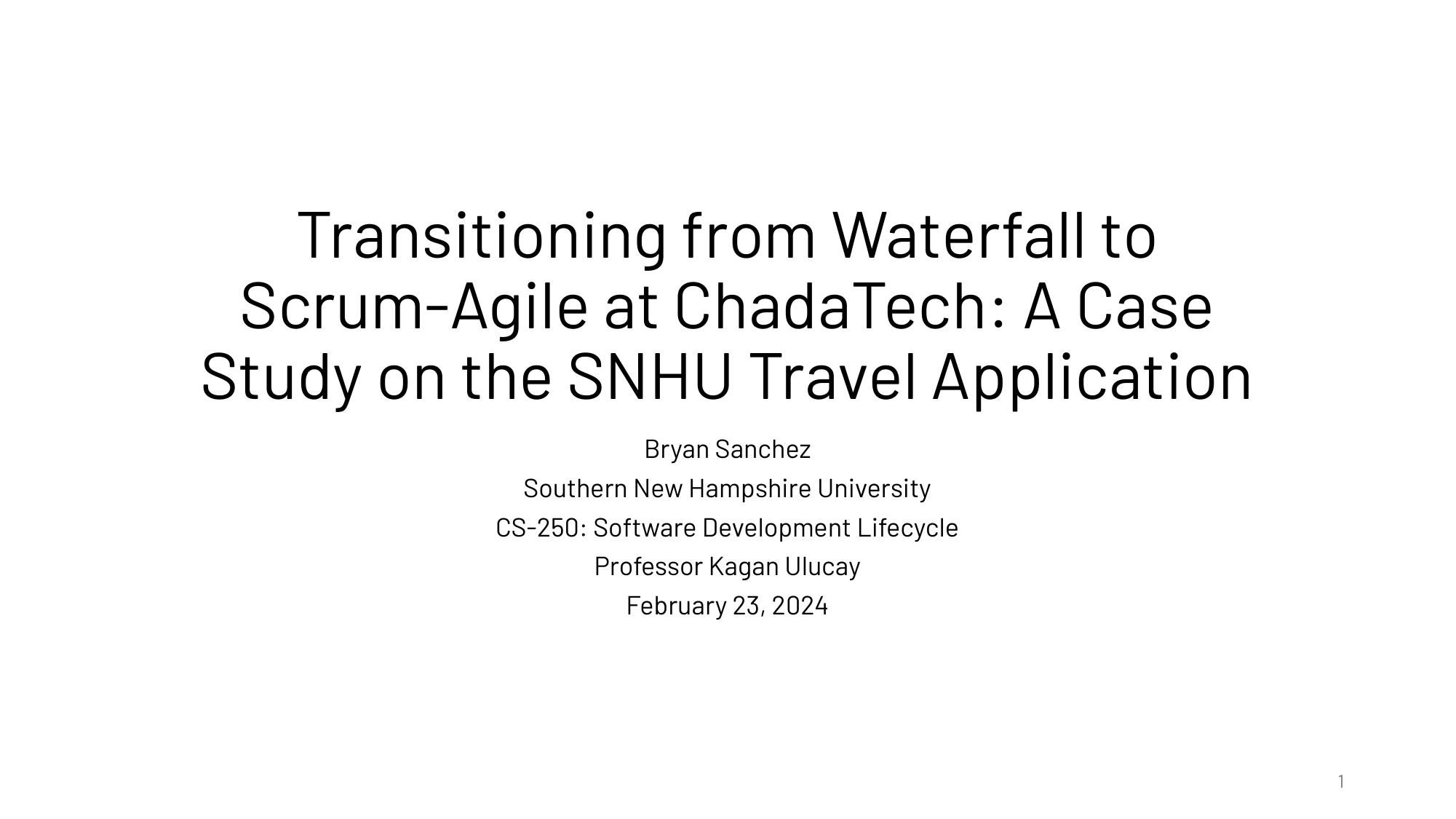

# Transitioning from Waterfall to Scrum-Agile at ChadaTech: A Case Study on the SNHU Travel Application
Bryan Sanchez
Southern New Hampshire University
CS-250: Software Development Lifecycle
Professor Kagan Ulucay
February 23, 2024

1